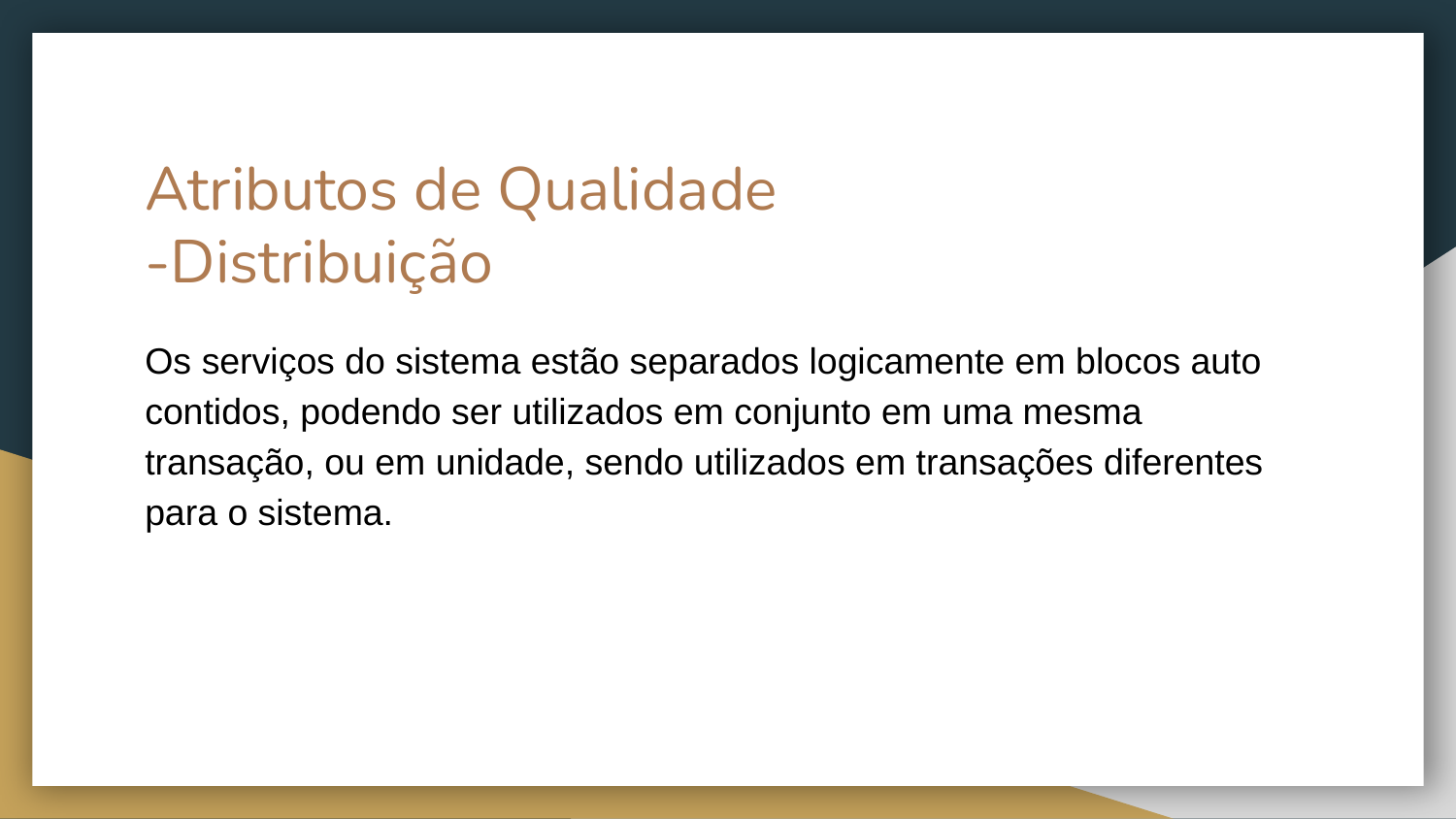

# Atributos de Qualidade
-Distribuição
Os serviços do sistema estão separados logicamente em blocos auto contidos, podendo ser utilizados em conjunto em uma mesma transação, ou em unidade, sendo utilizados em transações diferentes para o sistema.